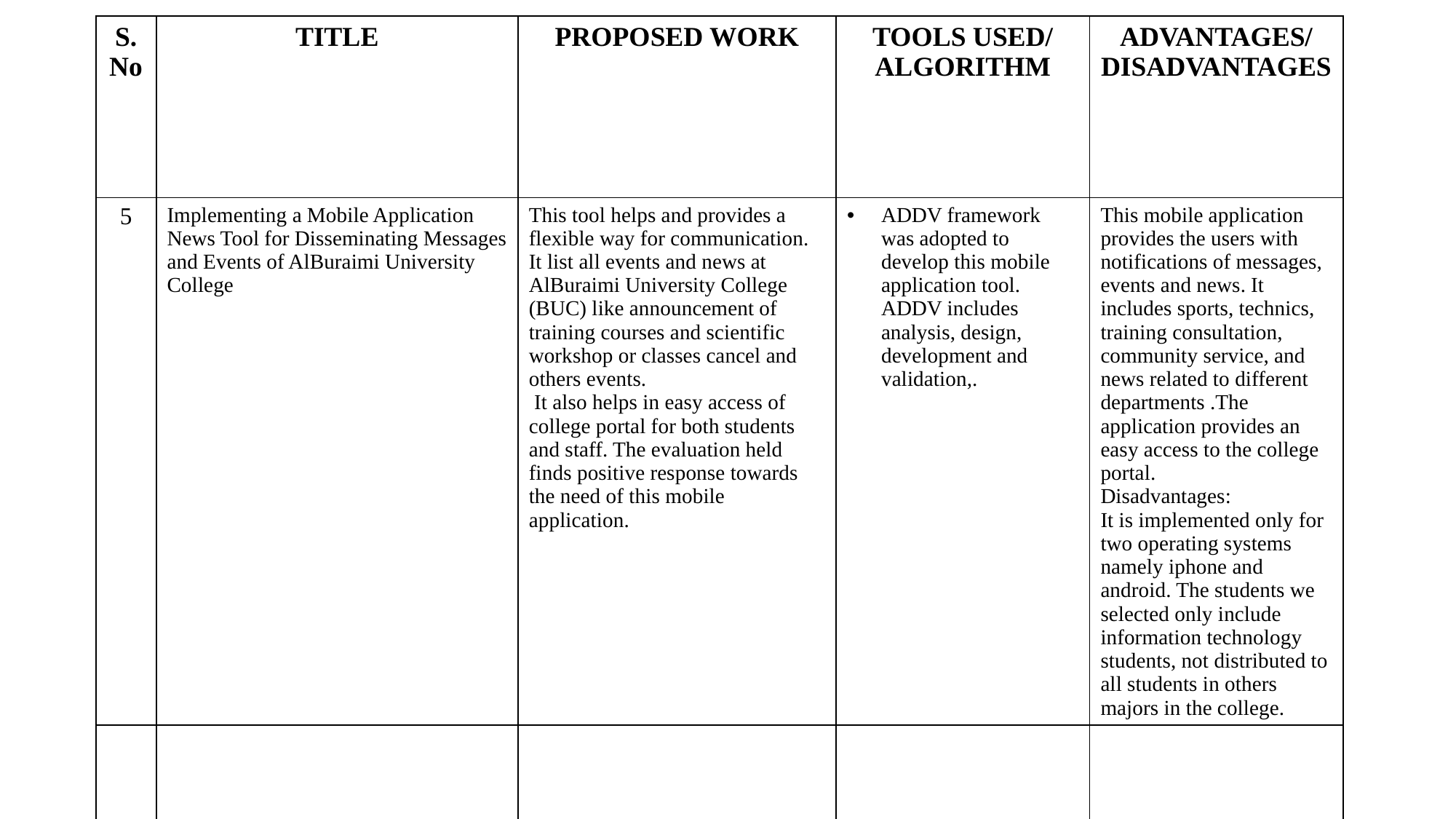

| S.No | TITLE | PROPOSED WORK | TOOLS USED/ ALGORITHM | ADVANTAGES/ DISADVANTAGES |
| --- | --- | --- | --- | --- |
| 5 | Implementing a Mobile Application News Tool for Disseminating Messages and Events of AlBuraimi University College | This tool helps and provides a flexible way for communication. It list all events and news at AlBuraimi University College (BUC) like announcement of training courses and scientific workshop or classes cancel and others events. It also helps in easy access of college portal for both students and staff. The evaluation held finds positive response towards the need of this mobile application. | ADDV framework was adopted to develop this mobile application tool. ADDV includes analysis, design, development and validation,. | This mobile application provides the users with notifications of messages, events and news. It includes sports, technics, training consultation, community service, and news related to different departments .The application provides an easy access to the college portal. Disadvantages: It is implemented only for two operating systems namely iphone and android. The students we selected only include information technology students, not distributed to all students in others majors in the college. |
|  |  |  |  |  |